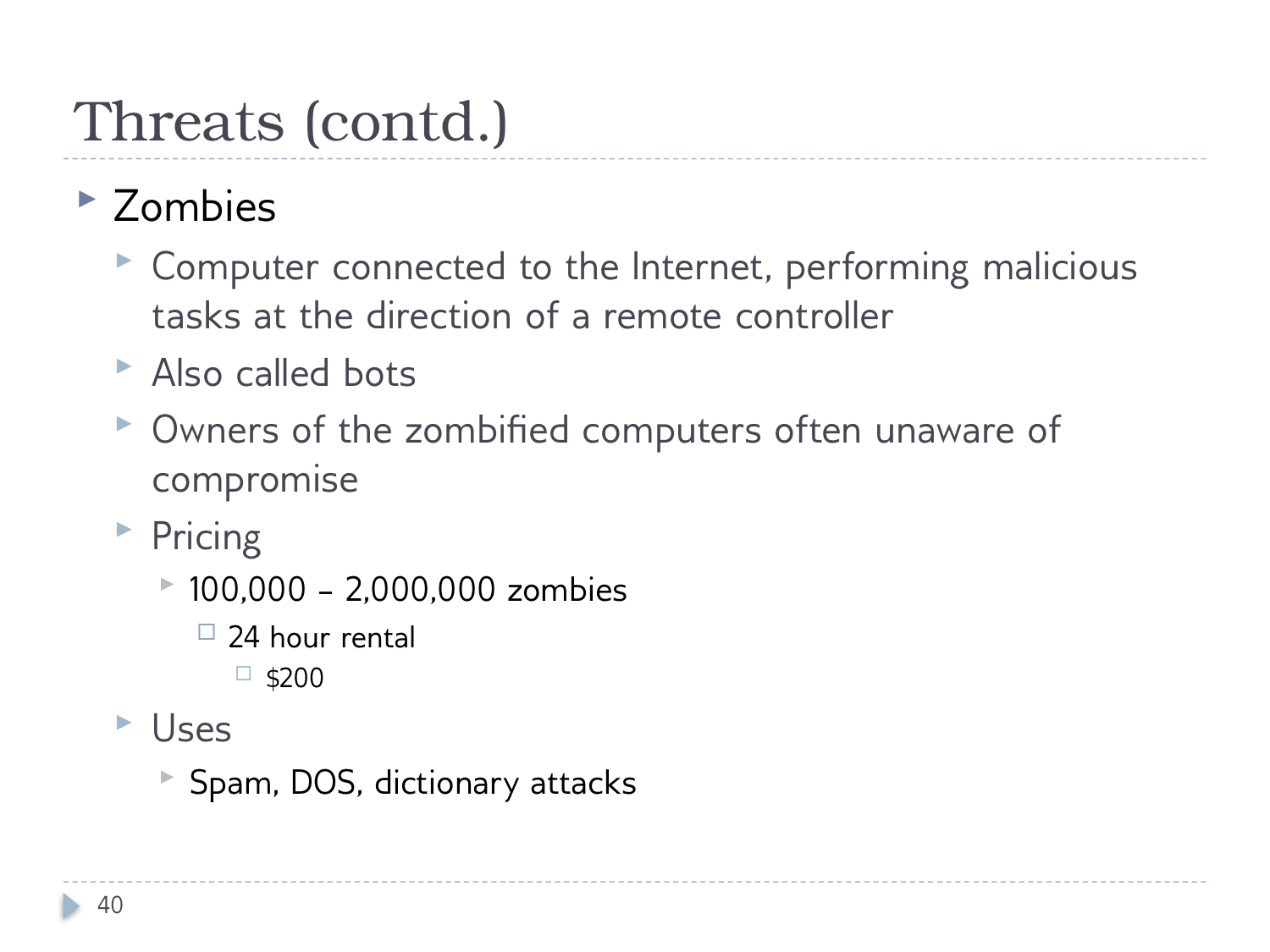

# Threats (contd.)
Zombies
Computer connected to the Internet, performing malicious tasks at the direction of a remote controller
Also called bots
Owners of the zombified computers often unaware of compromise
Pricing
100,000 – 2,000,000 zombies
24 hour rental
$200
Uses
Spam, DOS, dictionary attacks
40